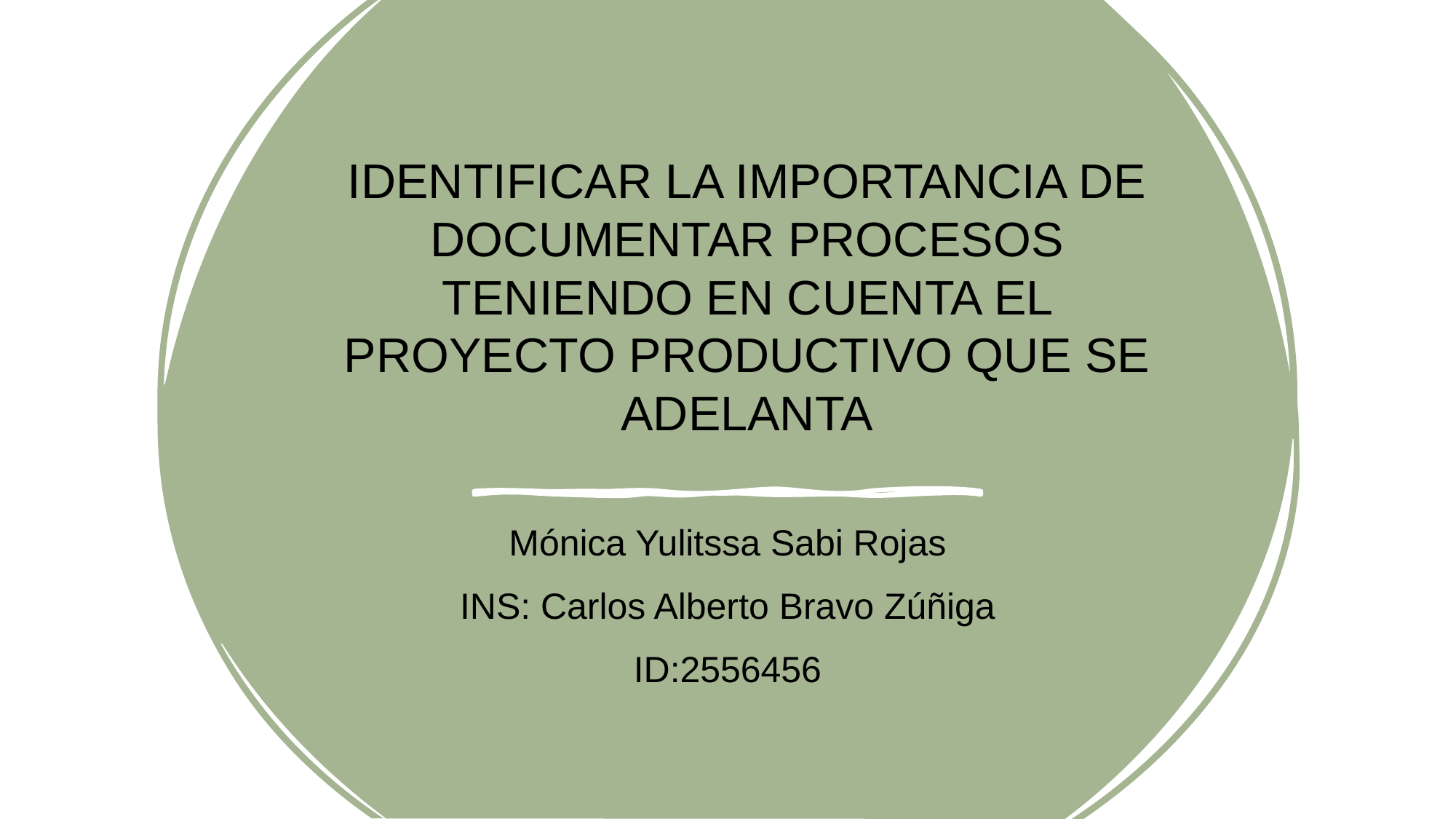

# IDENTIFICAR LA IMPORTANCIA DE DOCUMENTAR PROCESOS TENIENDO EN CUENTA EL PROYECTO PRODUCTIVO QUE SE ADELANTA
Mónica Yulitssa Sabi Rojas
INS: Carlos Alberto Bravo Zúñiga
ID:2556456